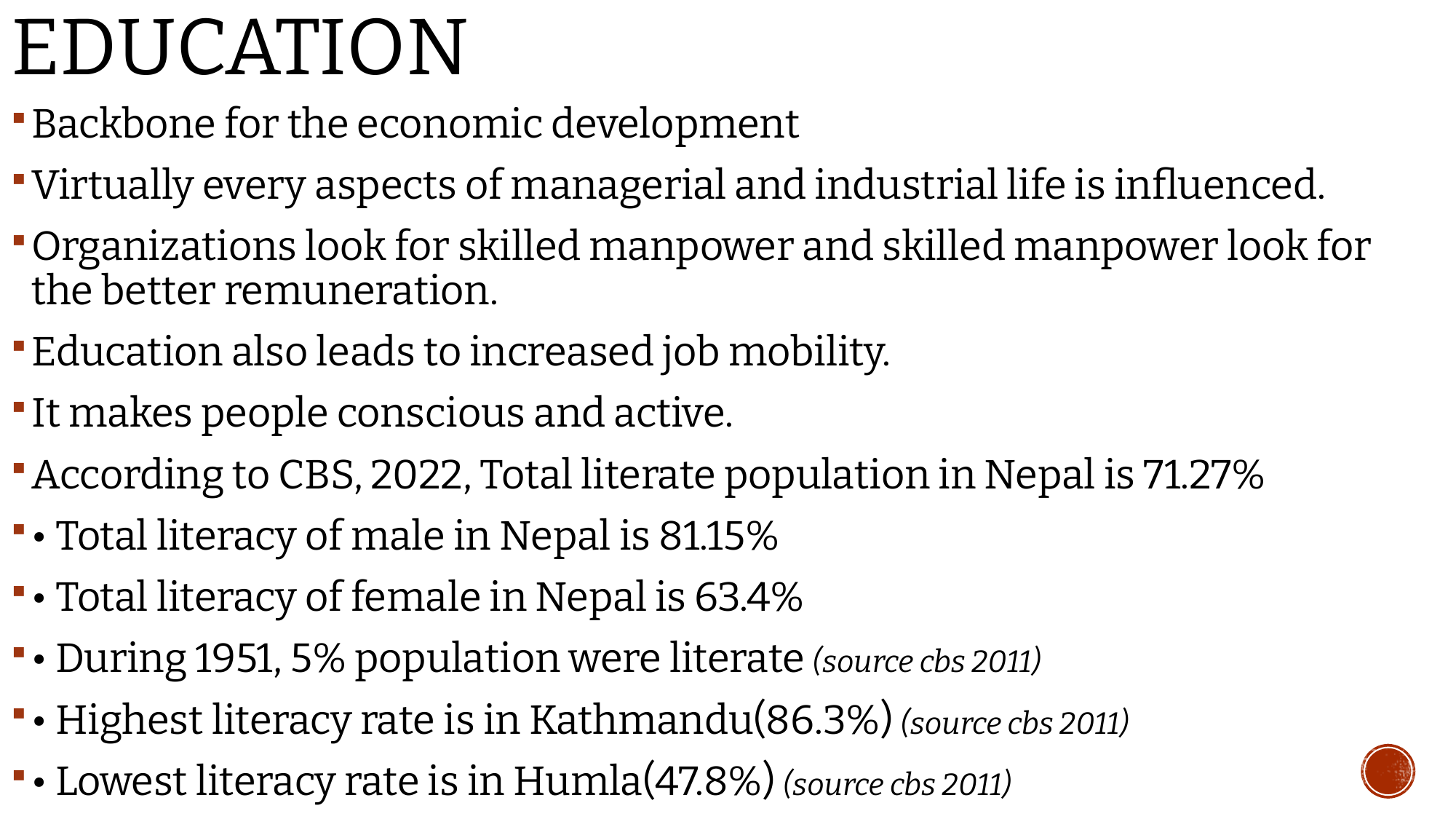

# education
Backbone for the economic development
Virtually every aspects of managerial and industrial life is influenced.
Organizations look for skilled manpower and skilled manpower look for the better remuneration.
Education also leads to increased job mobility.
It makes people conscious and active.
According to CBS, 2022, Total literate population in Nepal is 71.27%
• Total literacy of male in Nepal is 81.15%
• Total literacy of female in Nepal is 63.4%
• During 1951, 5% population were literate (source cbs 2011)
• Highest literacy rate is in Kathmandu(86.3%) (source cbs 2011)
• Lowest literacy rate is in Humla(47.8%) (source cbs 2011)